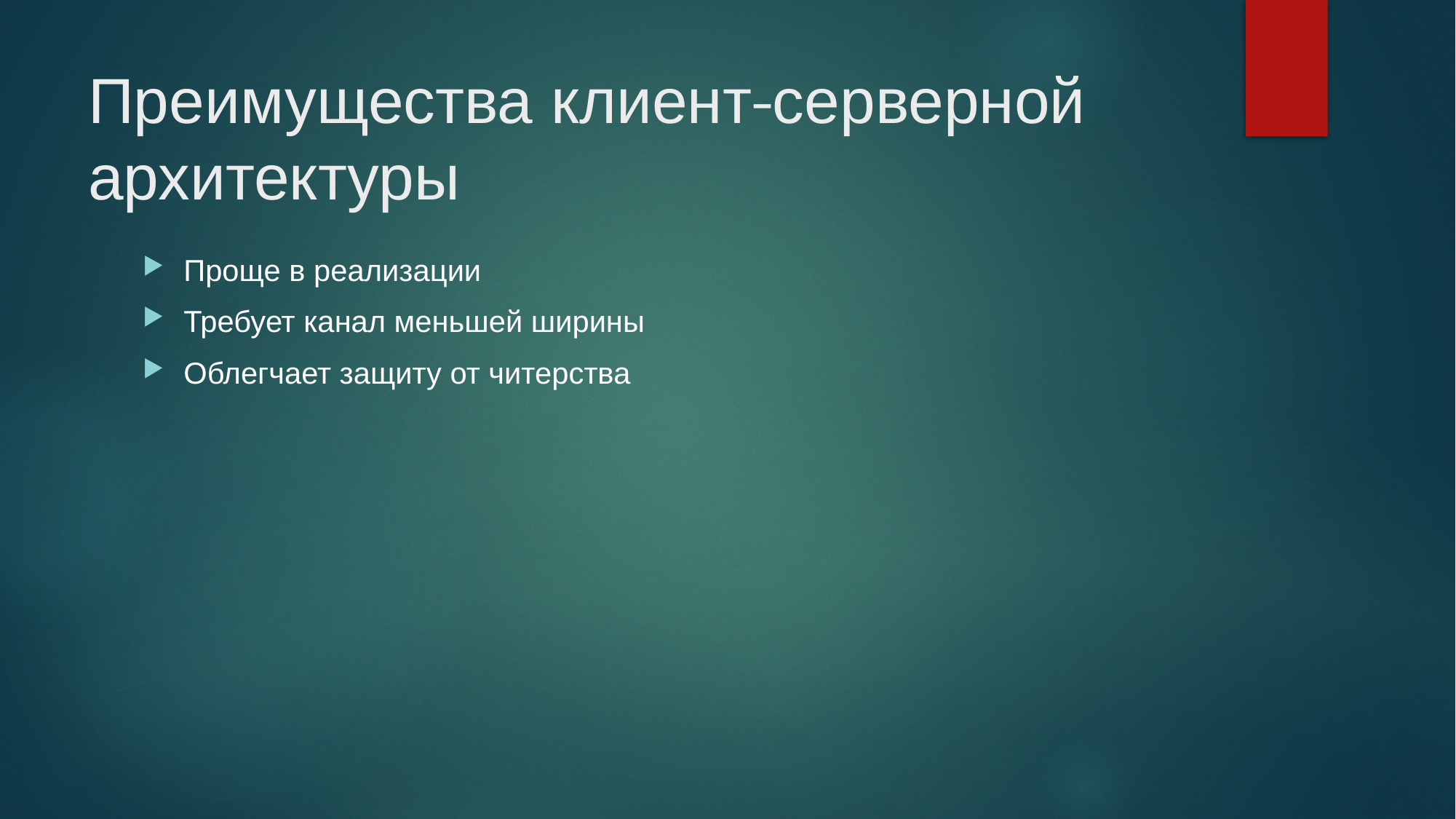

# Преимущества клиент-серверной архитектуры
Проще в реализации
Требует канал меньшей ширины
Облегчает защиту от читерства